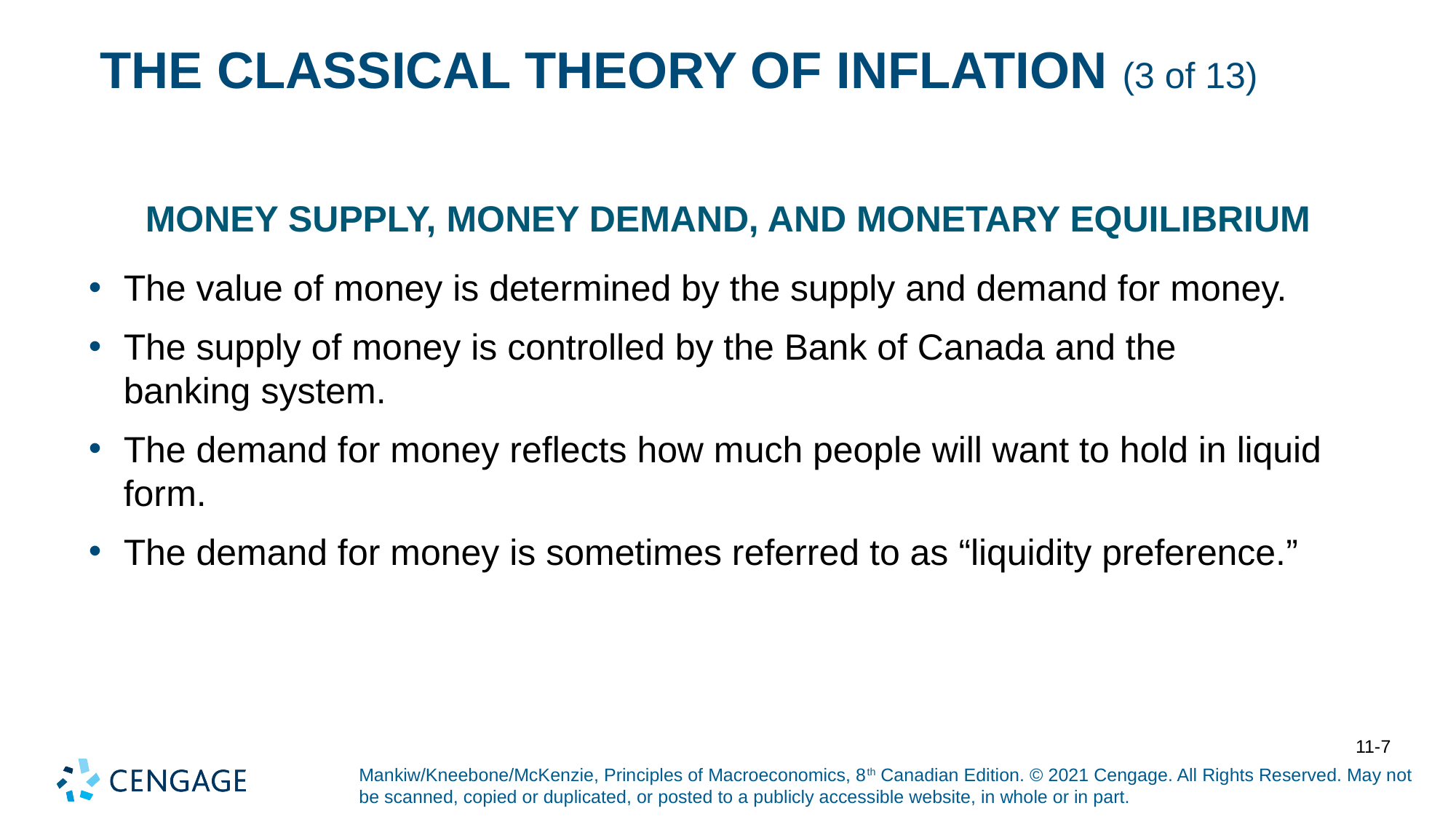

# THE CLASSICAL THEORY OF INFLATION (3 of 13)
Money Supply, Money Demand, and Monetary Equilibrium
The value of money is determined by the supply and demand for money.
The supply of money is controlled by the Bank of Canada and the
banking system.
The demand for money reflects how much people will want to hold in liquid form.
The demand for money is sometimes referred to as “liquidity preference.”